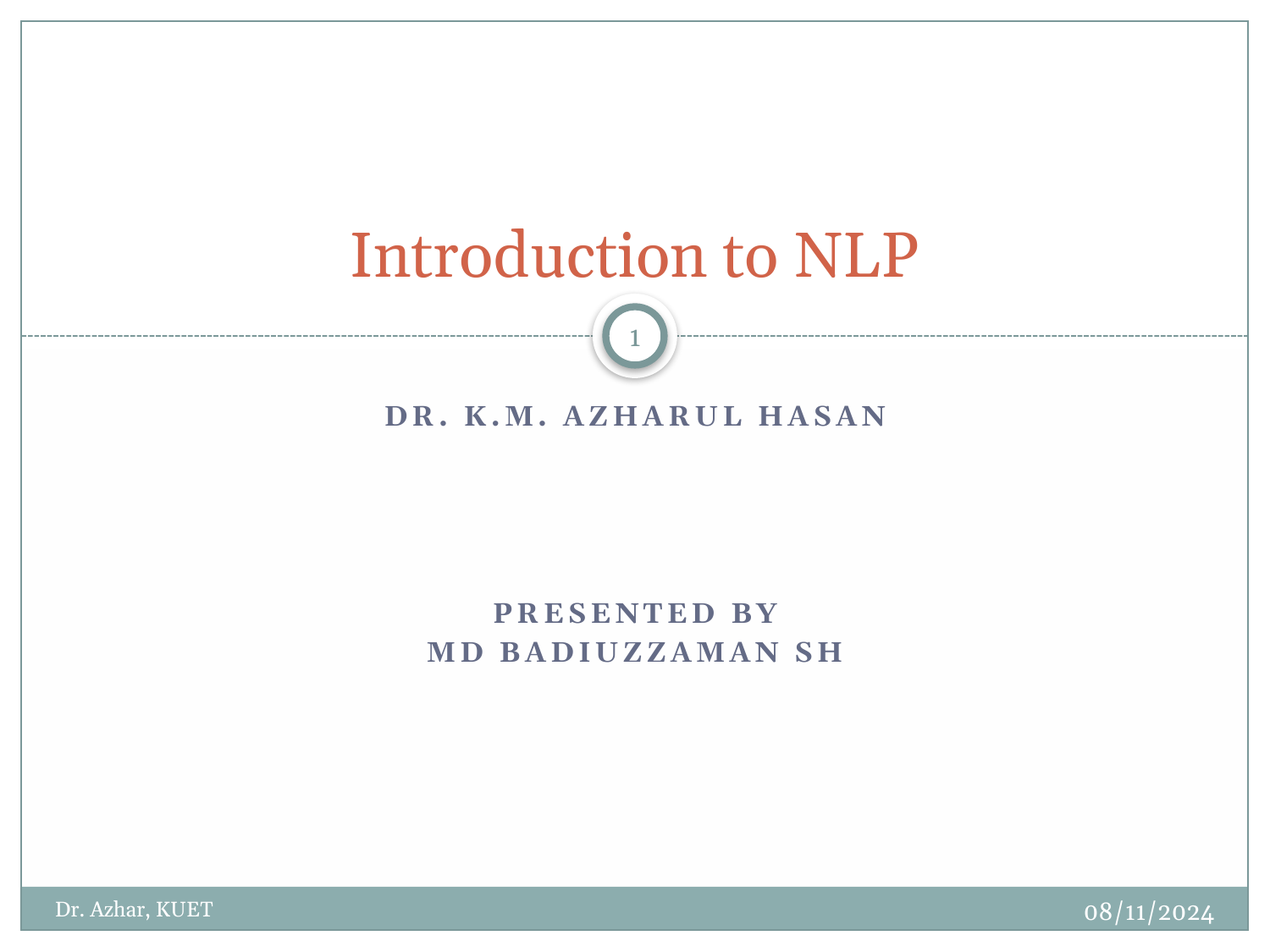

Introduction to NLP
1
# Dr. k.m. Azharul hasan

Presented By
Md badiuzzaman Sh
08/11/2024
Dr. Azhar, KUET